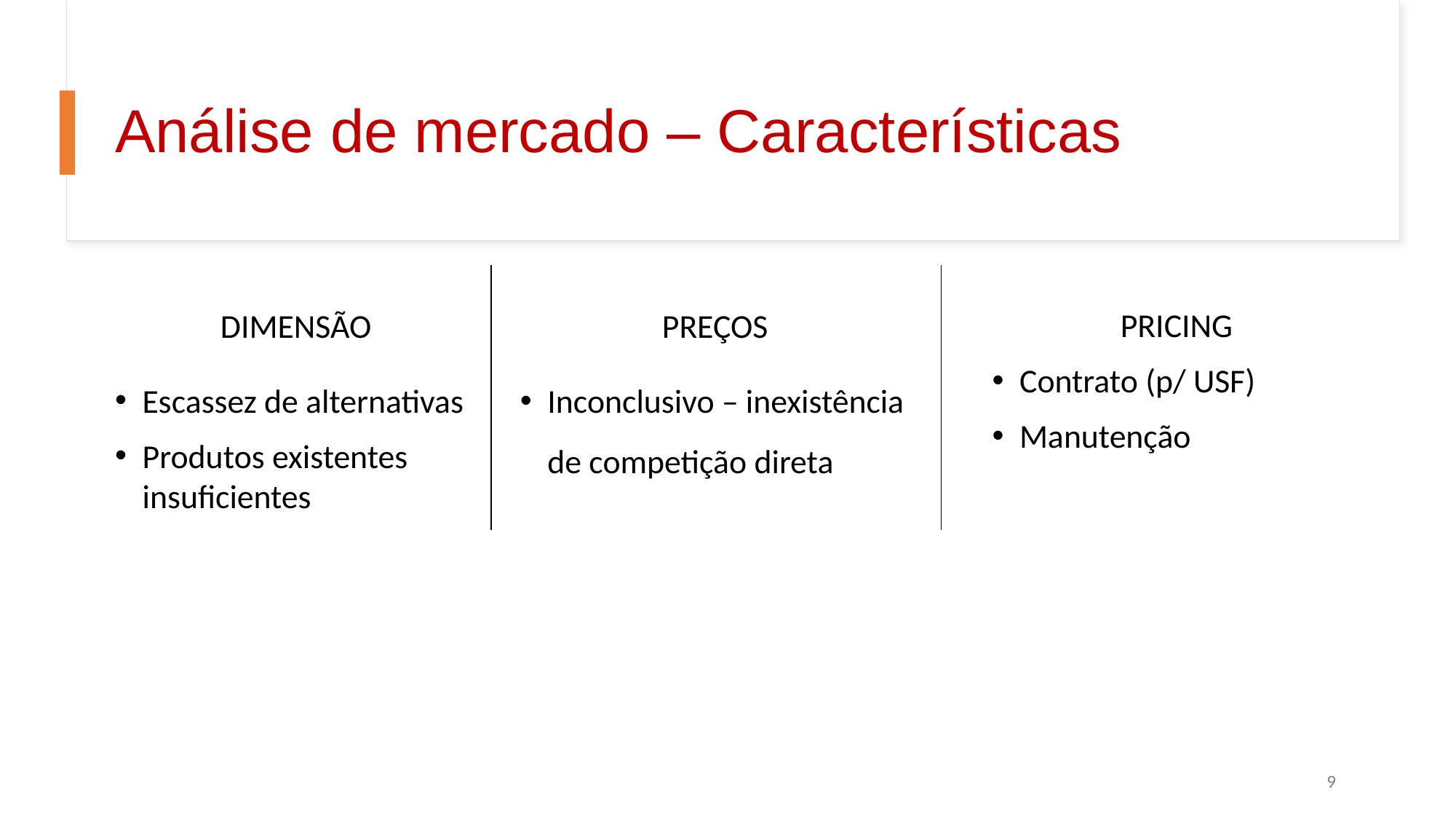

# Análise de mercado – Características

DIMENSÃO
Escassez de alternativas
Produtos existentes insuficientes
PRICING
Contrato (p/ USF)
Manutenção
PREÇOS
Inconclusivo – inexistência de competição direta
9